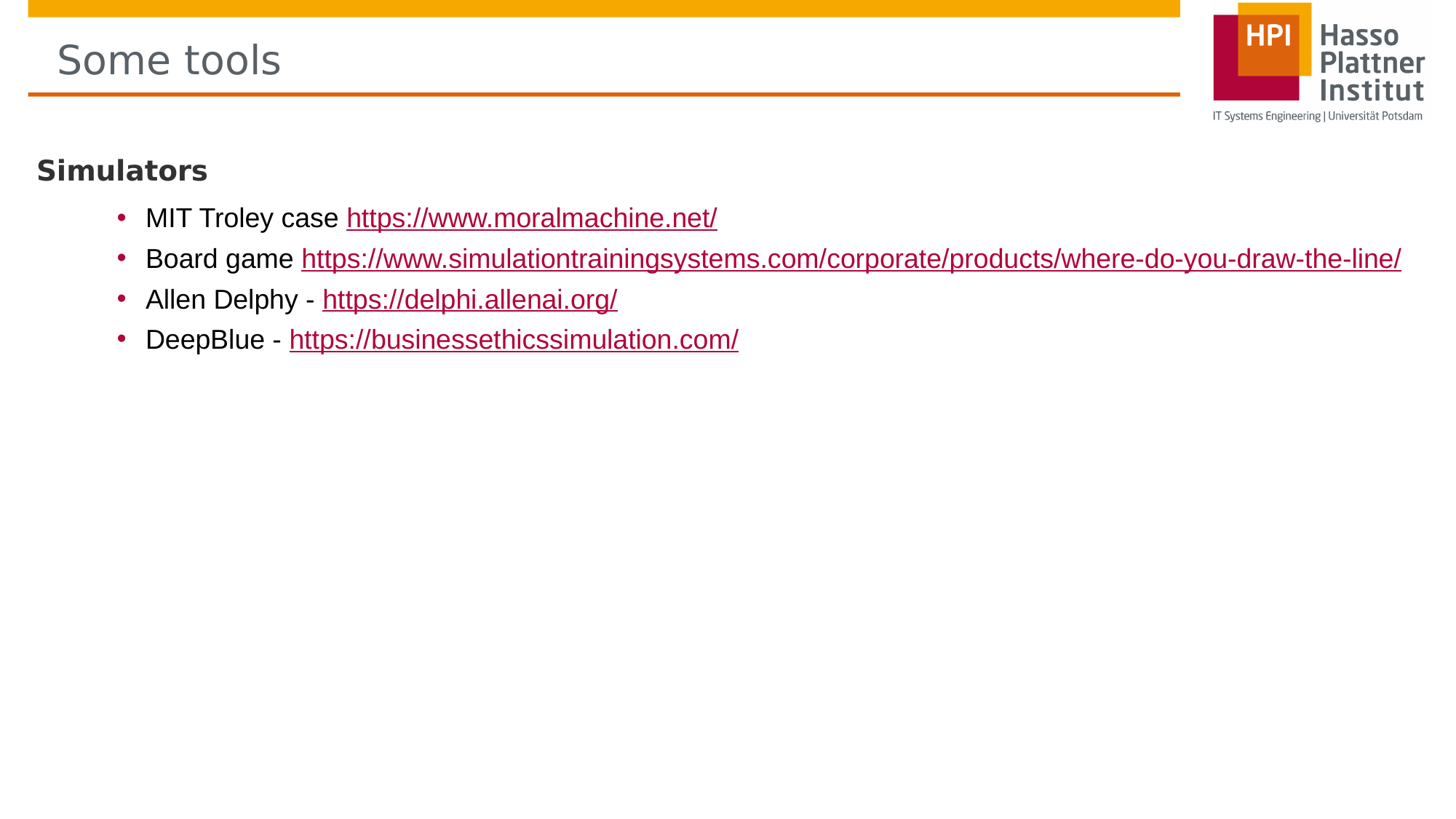

# Some tools
Simulators
MIT Troley case https://www.moralmachine.net/
Board game https://www.simulationtrainingsystems.com/corporate/products/where-do-you-draw-the-line/
Allen Delphy - https://delphi.allenai.org/
DeepBlue - https://businessethicssimulation.com/